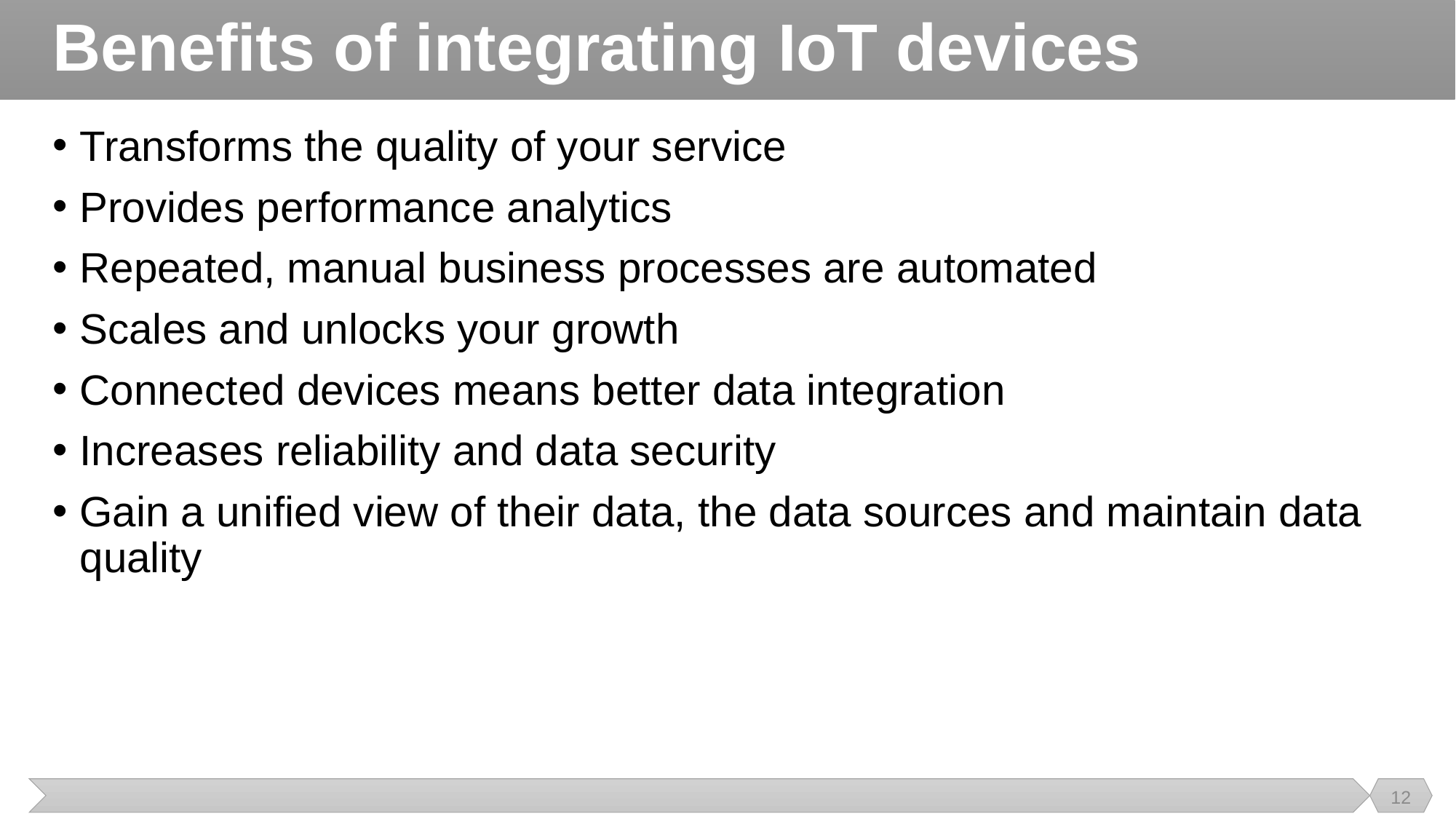

# Benefits of integrating IoT devices
Transforms the quality of your service
Provides performance analytics
Repeated, manual business processes are automated
Scales and unlocks your growth
Connected devices means better data integration
Increases reliability and data security
Gain a unified view of their data, the data sources and maintain data quality
12